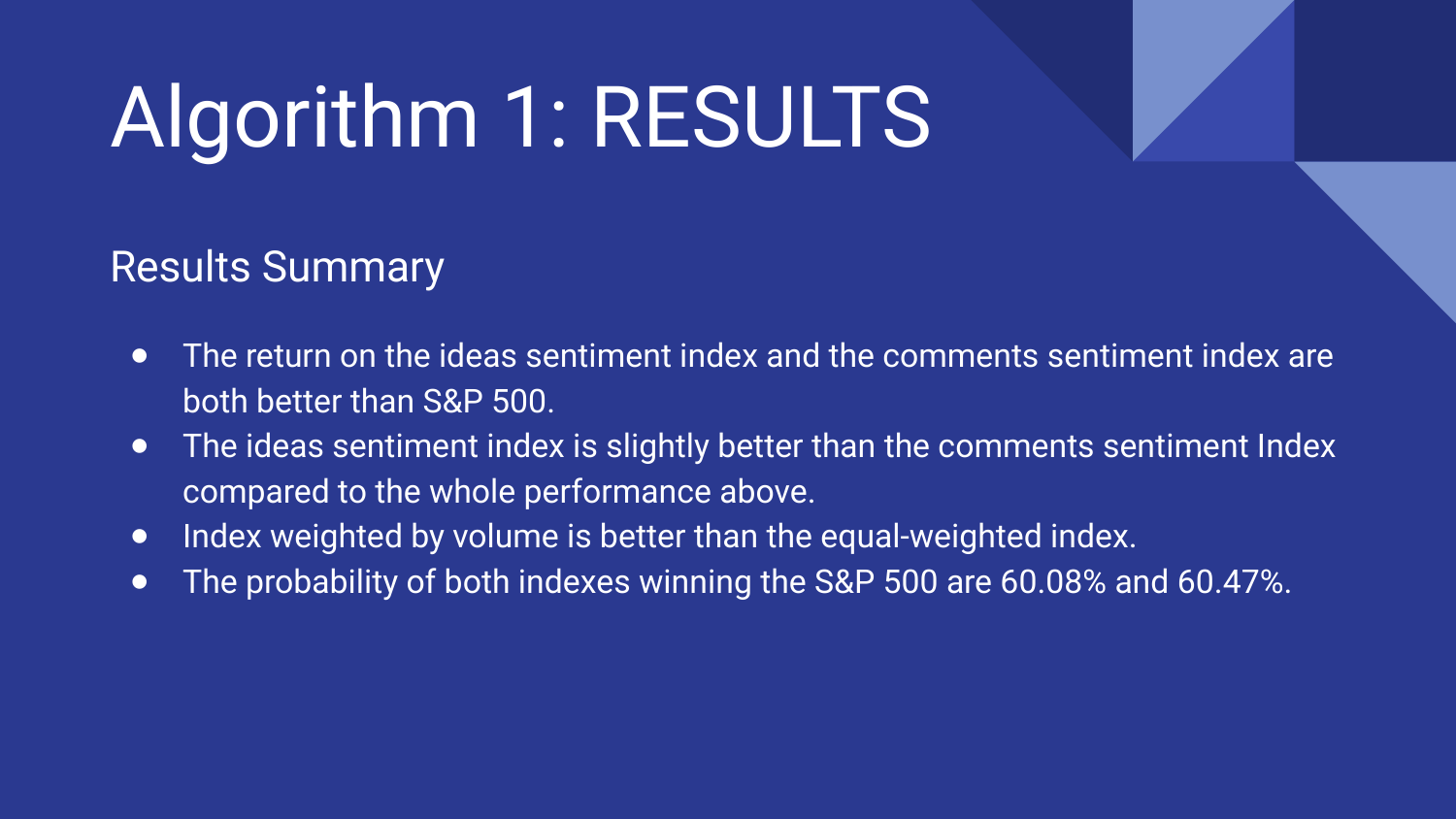

# Algorithm 1: RESULTS
Results Summary
The return on the ideas sentiment index and the comments sentiment index are both better than S&P 500.
The ideas sentiment index is slightly better than the comments sentiment Index compared to the whole performance above.
Index weighted by volume is better than the equal-weighted index.
The probability of both indexes winning the S&P 500 are 60.08% and 60.47%.